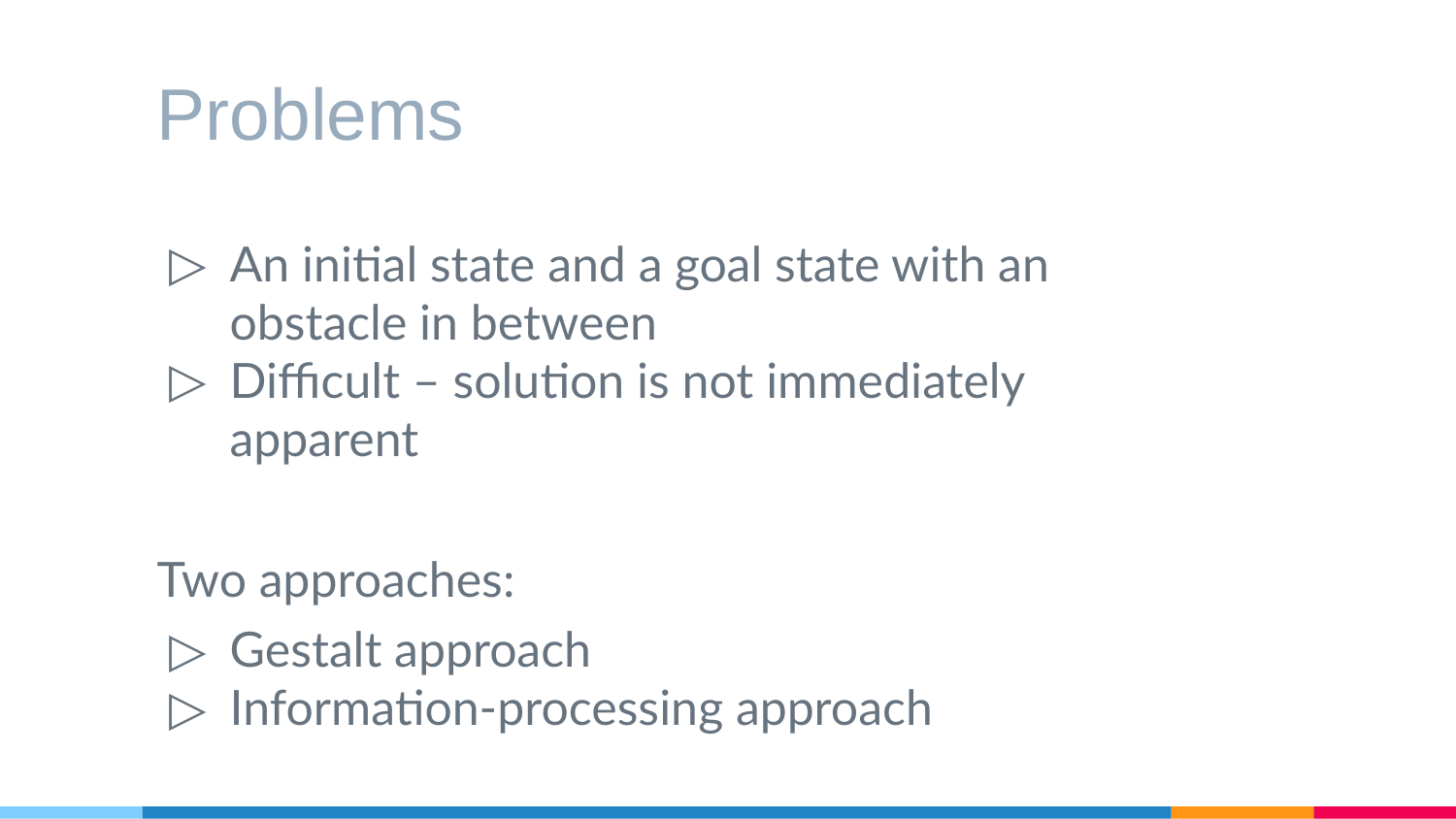

# Problems
An initial state and a goal state with an obstacle in between
Difficult – solution is not immediately apparent

Two approaches:
Gestalt approach
Information-processing approach